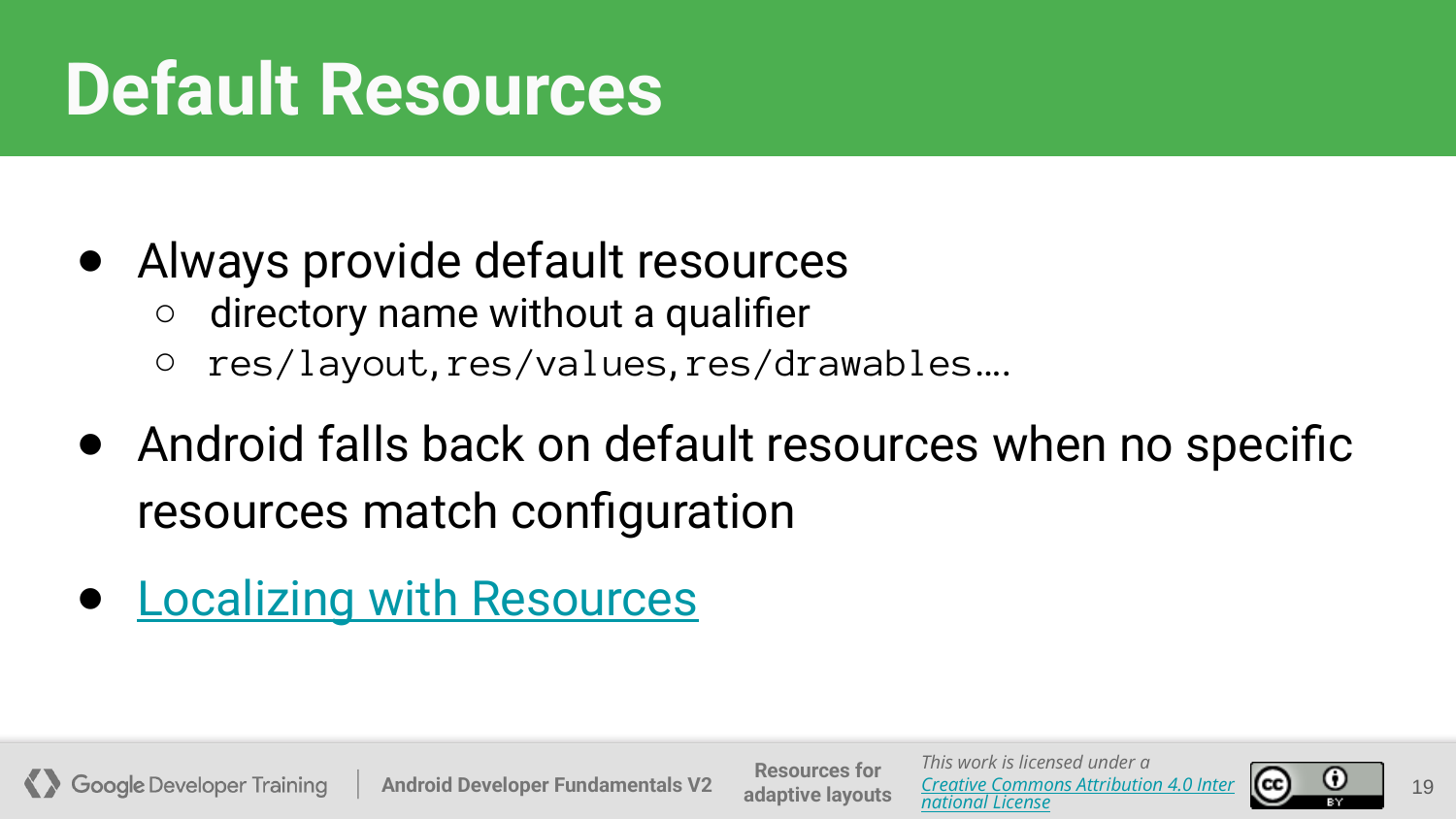

# Default Resources
Always provide default resources
directory name without a qualifier
res/layout, res/values, res/drawables….
Android falls back on default resources when no specific resources match configuration
Localizing with Resources

19